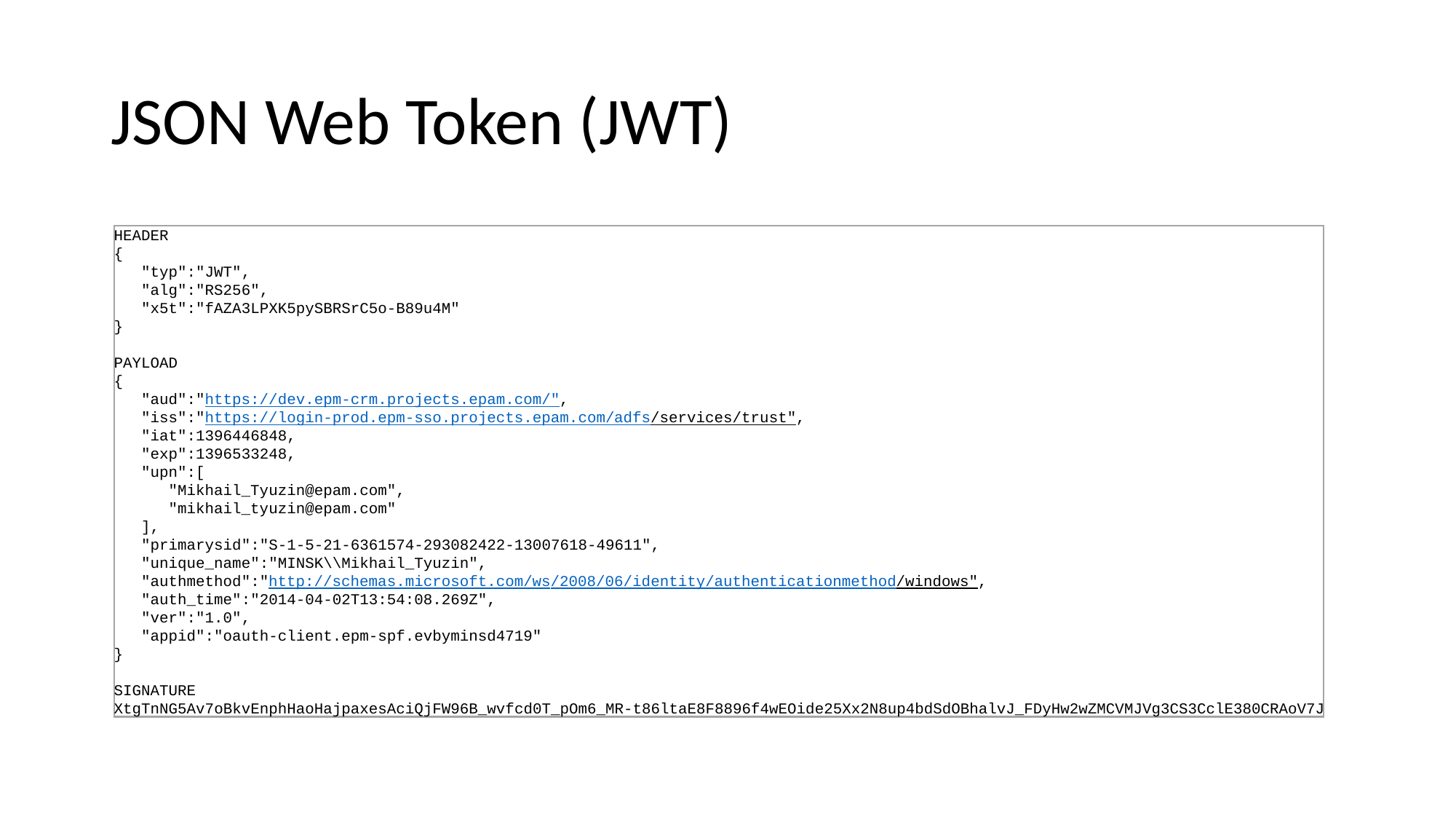

# JSON Web Token (JWT)
HEADER
{
   "typ":"JWT",
   "alg":"RS256",
   "x5t":"fAZA3LPXK5pySBRSrC5o-B89u4M"
}

PAYLOAD
{
   "aud":"https://dev.epm-crm.projects.epam.com/",
   "iss":"https://login-prod.epm-sso.projects.epam.com/adfs/services/trust",
   "iat":1396446848,
   "exp":1396533248,
   "upn":[
      "Mikhail_Tyuzin@epam.com",
      "mikhail_tyuzin@epam.com"
   ],
   "primarysid":"S-1-5-21-6361574-293082422-13007618-49611",
   "unique_name":"MINSK\\Mikhail_Tyuzin",
   "authmethod":"http://schemas.microsoft.com/ws/2008/06/identity/authenticationmethod/windows",
   "auth_time":"2014-04-02T13:54:08.269Z",
   "ver":"1.0",
   "appid":"oauth-client.epm-spf.evbyminsd4719"
}

SIGNATURE
XtgTnNG5Av7oBkvEnphHaoHajpaxesAciQjFW96B_wvfcd0T_pOm6_MR-t86ltaE8F8896f4wEOide25Xx2N8up4bdSdOBhalvJ_FDyHw2wZMCVMJVg3CS3CclE380CRAoV7J